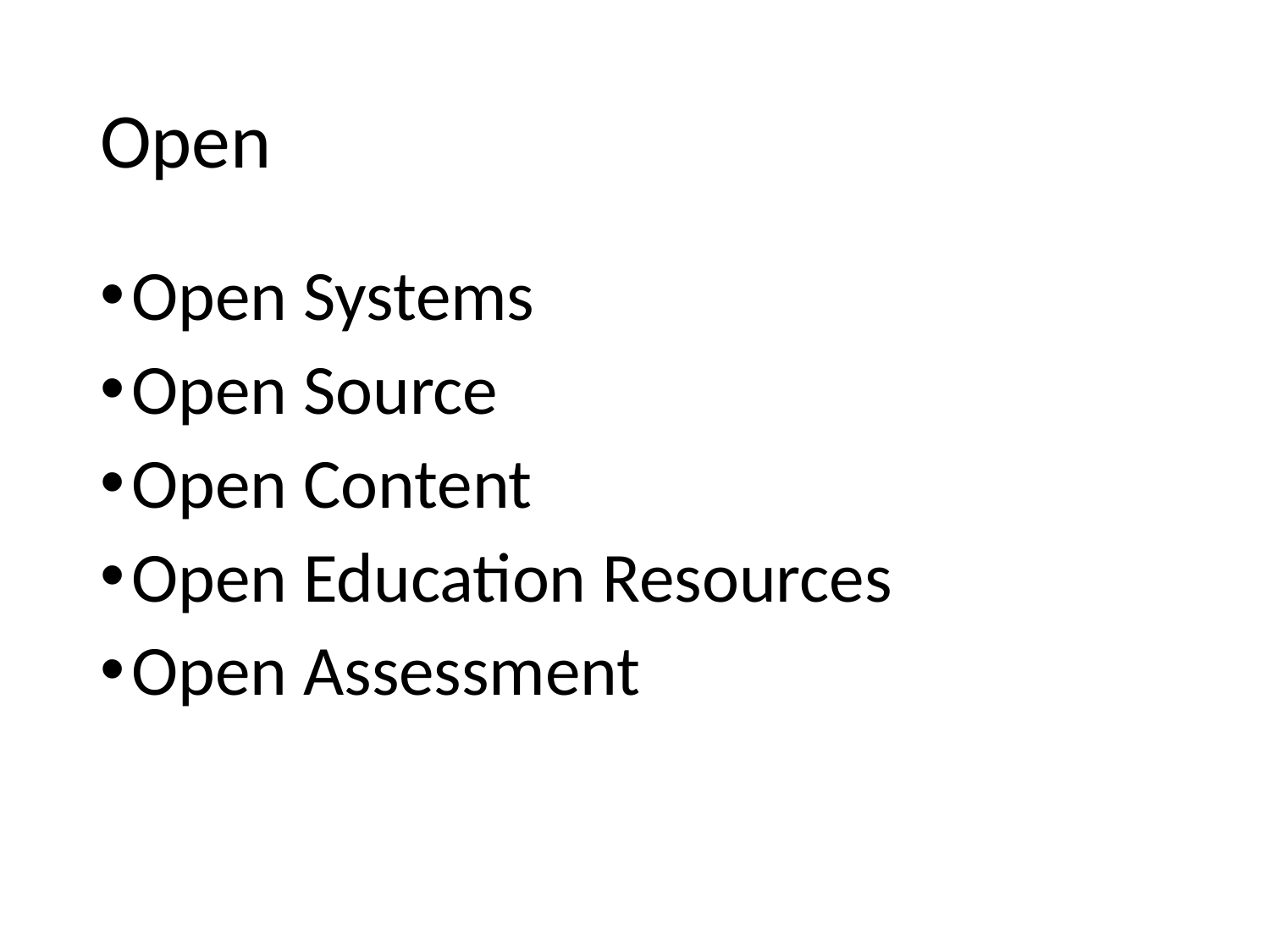

# Open
Open Systems
Open Source
Open Content
Open Education Resources
Open Assessment